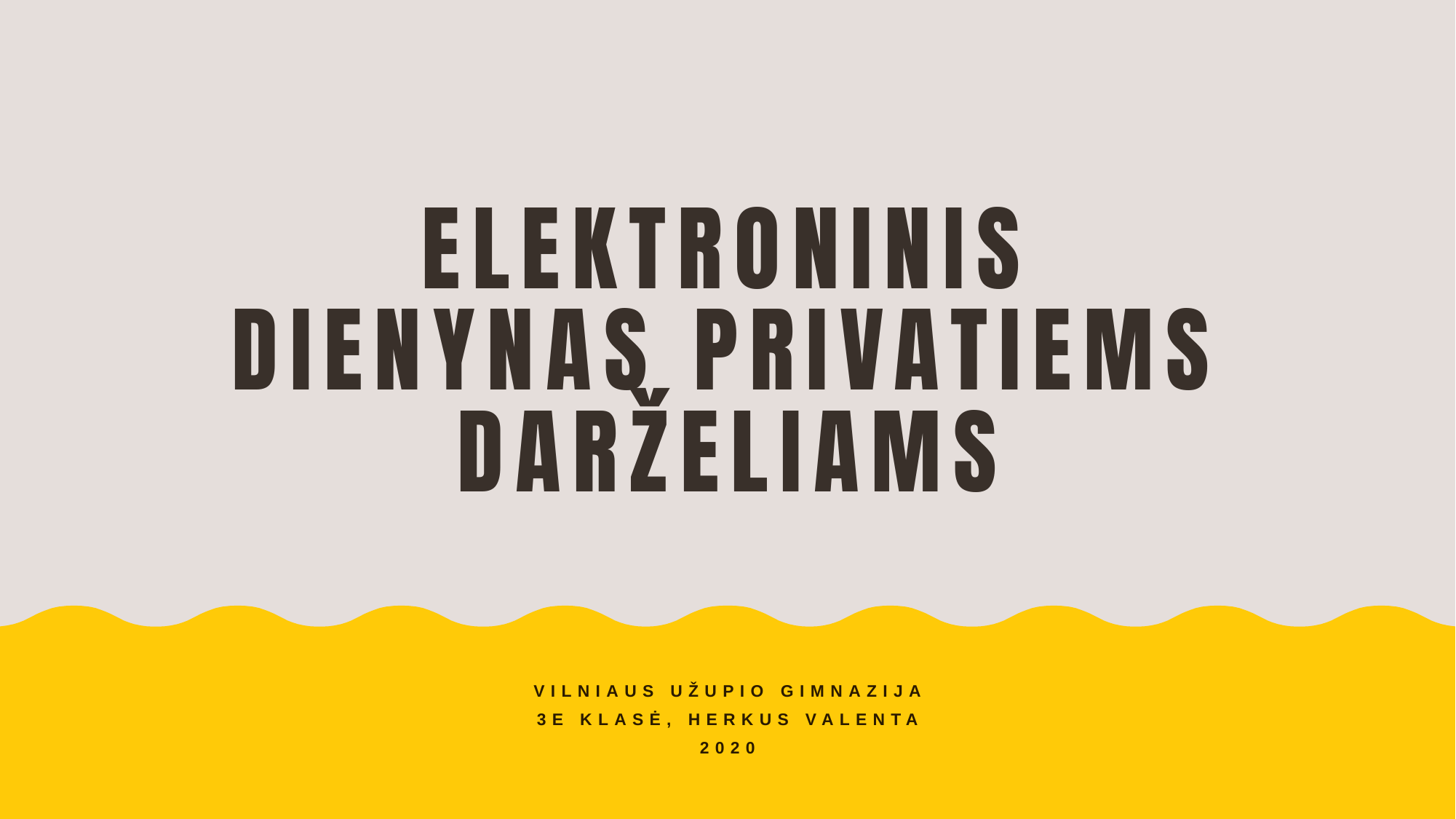

# Elektroninis dienynas privatiems darželiams

Vilniaus Užupio gimnazija
3E klasė, Herkus Valenta
2020